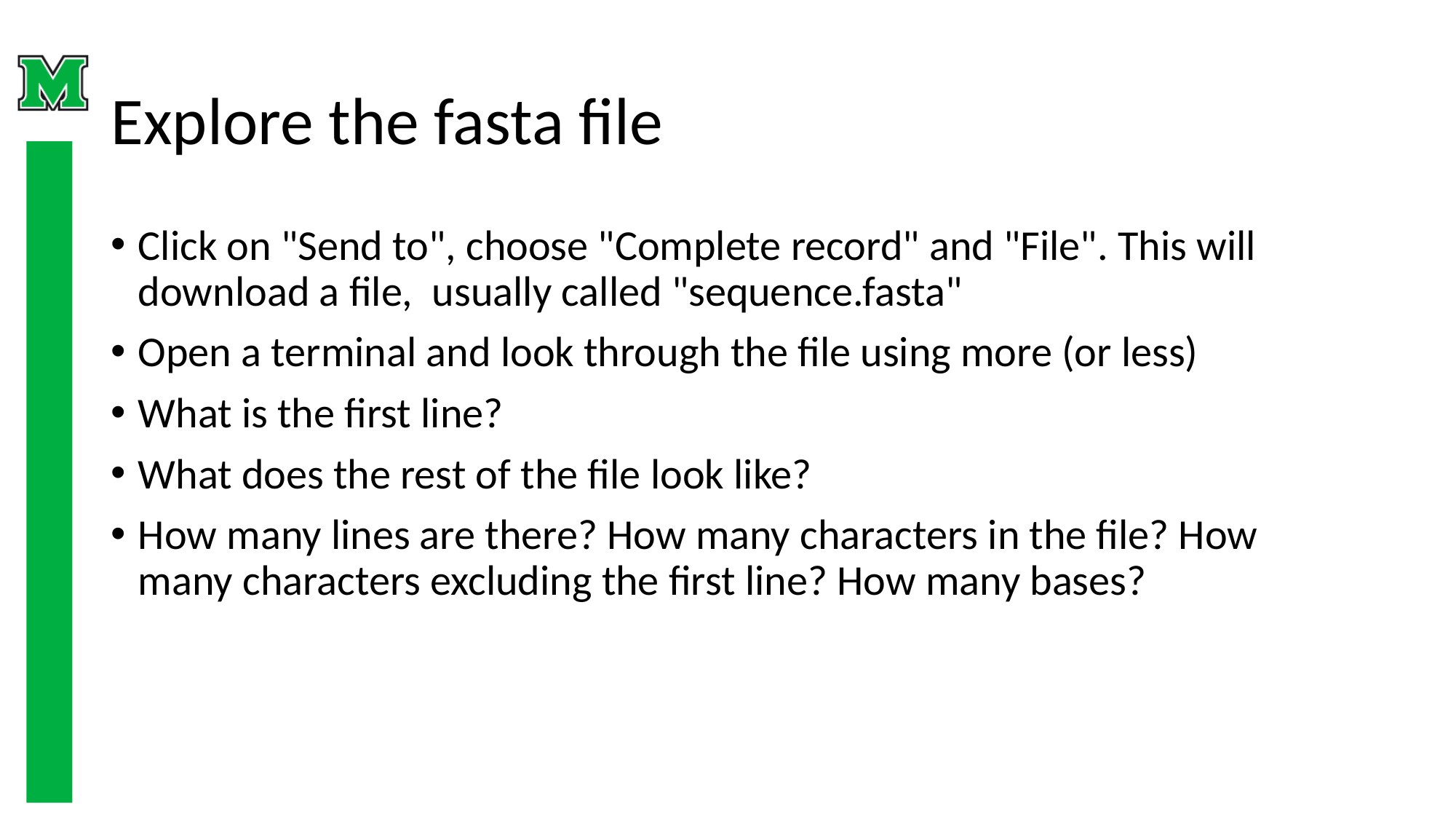

# Explore the fasta file
Click on "Send to", choose "Complete record" and "File". This will download a file,  usually called "sequence.fasta"
Open a terminal and look through the file using more (or less)
What is the first line?
What does the rest of the file look like?
How many lines are there? How many characters in the file? How many characters excluding the first line? How many bases?